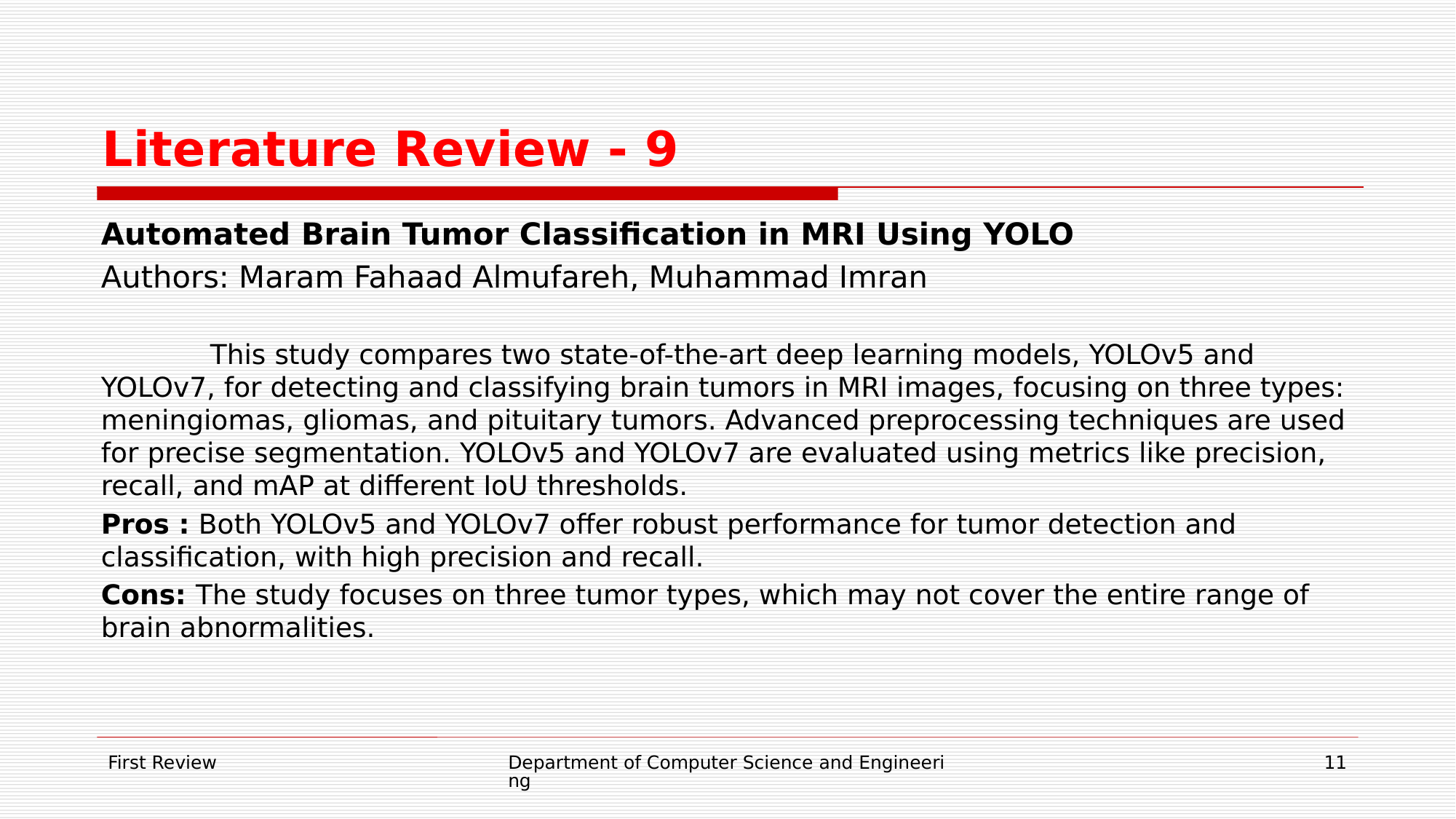

# Literature Review - 9
Automated Brain Tumor Classification in MRI Using YOLO
Authors: Maram Fahaad Almufareh, Muhammad Imran

	This study compares two state-of-the-art deep learning models, YOLOv5 and YOLOv7, for detecting and classifying brain tumors in MRI images, focusing on three types: meningiomas, gliomas, and pituitary tumors. Advanced preprocessing techniques are used for precise segmentation. YOLOv5 and YOLOv7 are evaluated using metrics like precision, recall, and mAP at different IoU thresholds.
Pros : Both YOLOv5 and YOLOv7 offer robust performance for tumor detection and classification, with high precision and recall.
Cons: The study focuses on three tumor types, which may not cover the entire range of brain abnormalities.
First Review
Department of Computer Science and Engineering
11